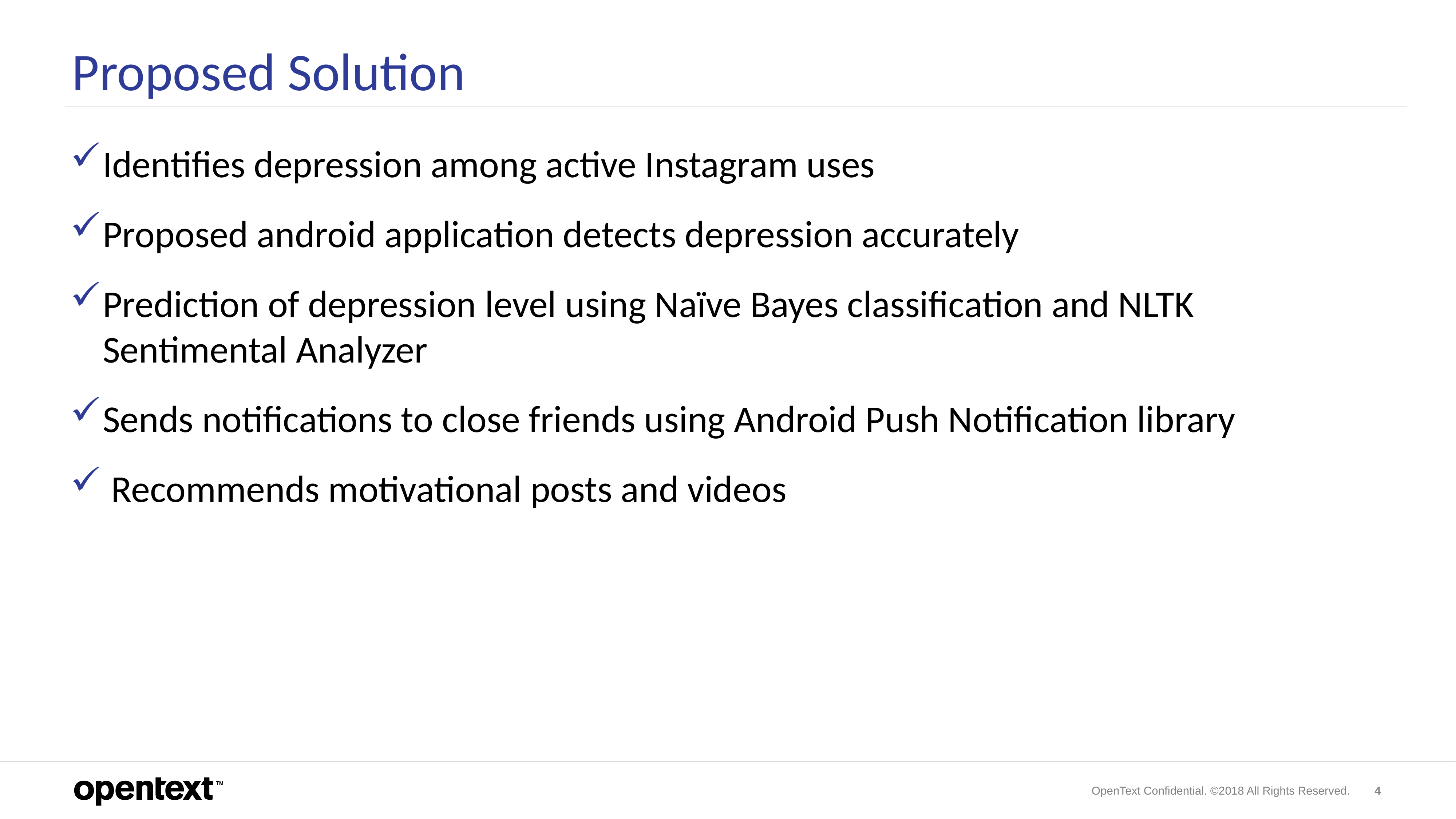

# Proposed Solution
Identifies depression among active Instagram uses
Proposed android application detects depression accurately
Prediction of depression level using Naïve Bayes classification and NLTK Sentimental Analyzer
Sends notifications to close friends using Android Push Notification library
 Recommends motivational posts and videos